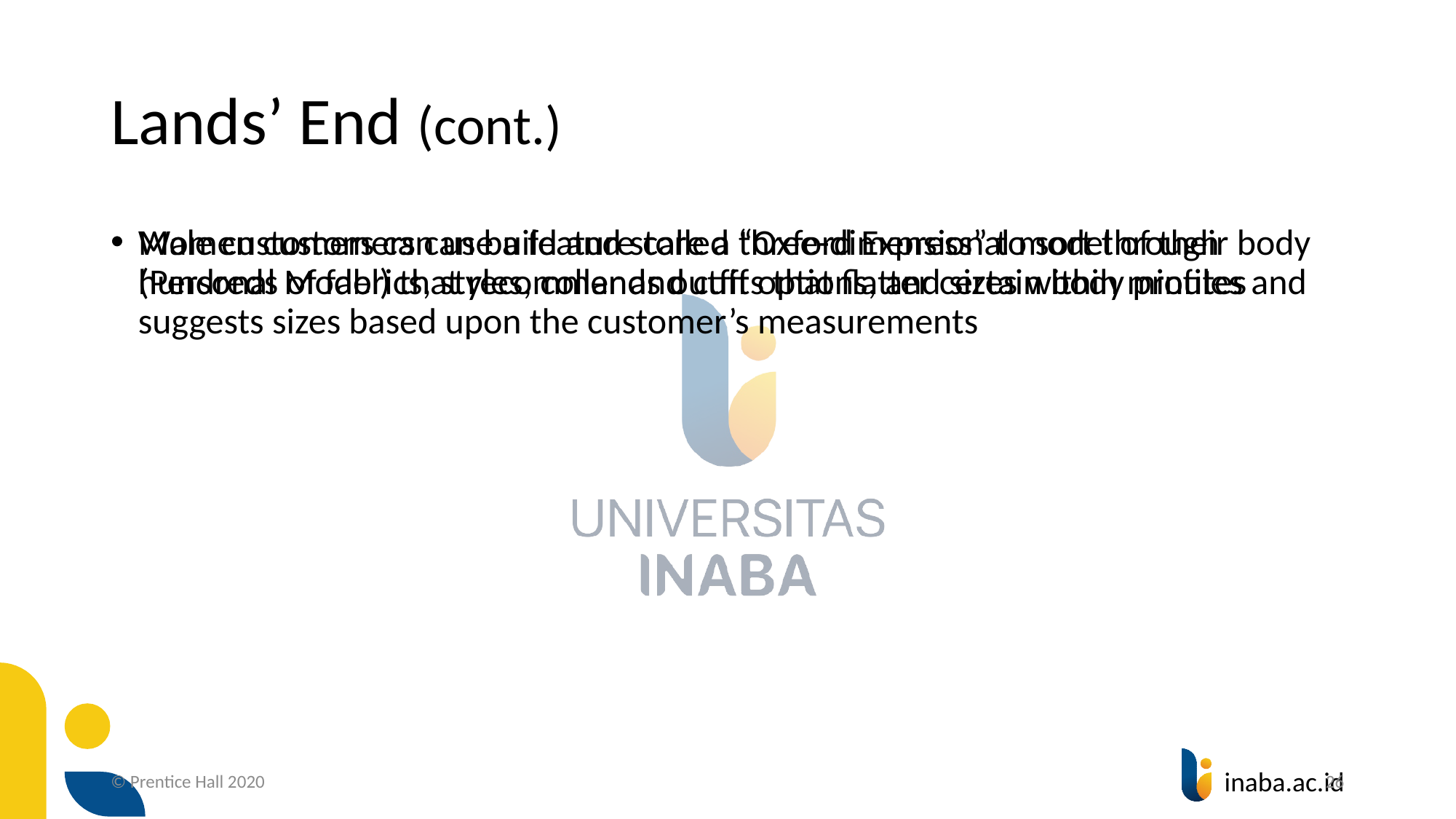

# Lands’ End (cont.)
Women customers can build and store a three-dimensional model of their body (Personal Model) that recommends outfits that flatter certain body profiles and suggests sizes based upon the customer’s measurements
Male customers can use a feature called “Oxford Express” to sort through hundreds of fabrics, styles, collar and cuff options, and sizes within minutes
© Prentice Hall 2020
26